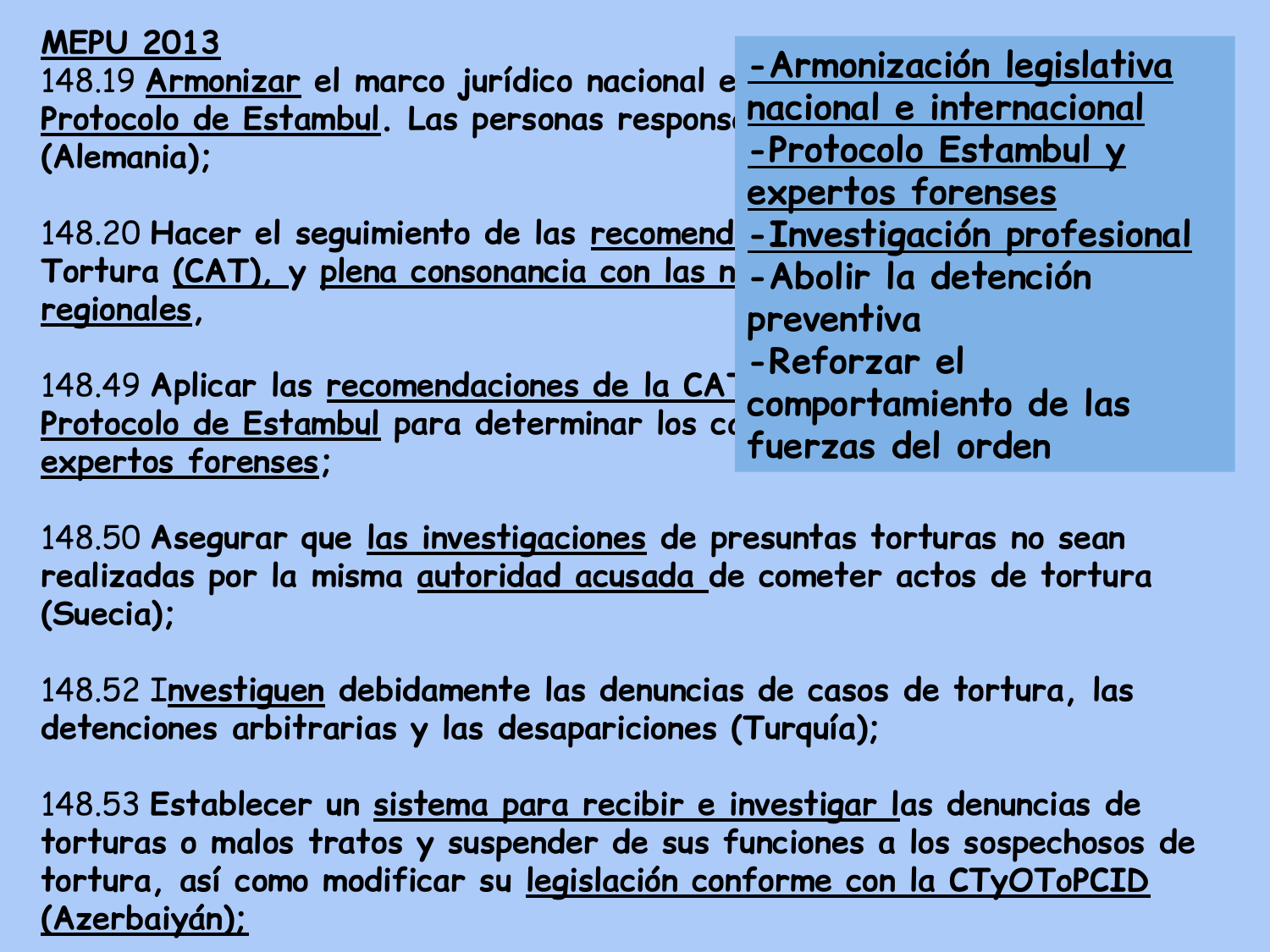

MEPU 2013
148.19 Armonizar el marco jurídico nacional e internacional y aplicar el Protocolo de Estambul. Las personas responsables deben ser sancionadas (Alemania);

148.20 Hacer el seguimiento de las recomendaciones del Comité contra la Tortura (CAT), y plena consonancia con las normas internacionales y regionales,

148.49 Aplicar las recomendaciones de la CAT, promover la aplicación del Protocolo de Estambul para determinar los casos de tortura y formar a expertos forenses;

148.50 Asegurar que las investigaciones de presuntas torturas no sean realizadas por la misma autoridad acusada de cometer actos de tortura (Suecia);

148.52 Investiguen debidamente las denuncias de casos de tortura, las detenciones arbitrarias y las desapariciones (Turquía);

148.53 Establecer un sistema para recibir e investigar las denuncias de torturas o malos tratos y suspender de sus funciones a los sospechosos de tortura, así como modificar su legislación conforme con la CTyOToPCID (Azerbaiyán);

148.64 Armonizar el sistema penal del país con las normas internacionales, en particular para abolir el actual mecanismo de detención preventiva y reforzar el control del comportamiento de las fuerzas del orden con objeto de poner término a la tortura y los malos tratos (Uzbekistán);
-Armonización legislativa nacional e internacional
-Protocolo Estambul y expertos forenses
-Investigación profesional
-Abolir la detención preventiva
-Reforzar el comportamiento de las fuerzas del orden